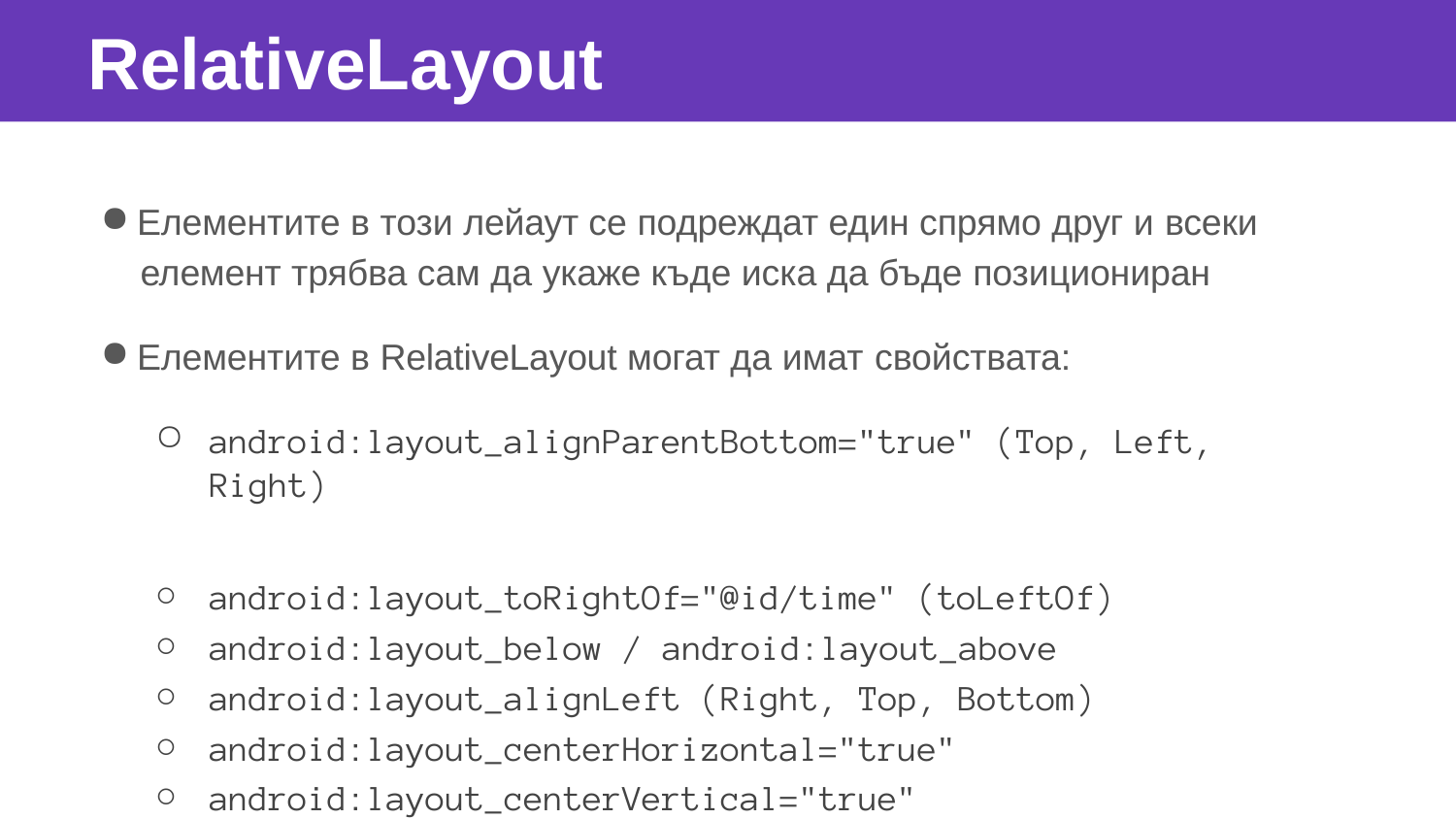

# RelativeLayout
Елементите в този лейаут се подреждат един спрямо друг и всеки
елемент трябва сам да укаже къде иска да бъде позициониран

Елементите в RelativeLayout могат да имат свойствата:

android:layout_alignParentBottom="true" (Top, Left, Right)

android:layout_toRightOf="@id/time" (toLeftOf)
android:layout_below / android:layout_above
android:layout_alignLeft (Right, Top, Bottom)
android:layout_centerHorizontal="true"
android:layout_centerVertical="true"